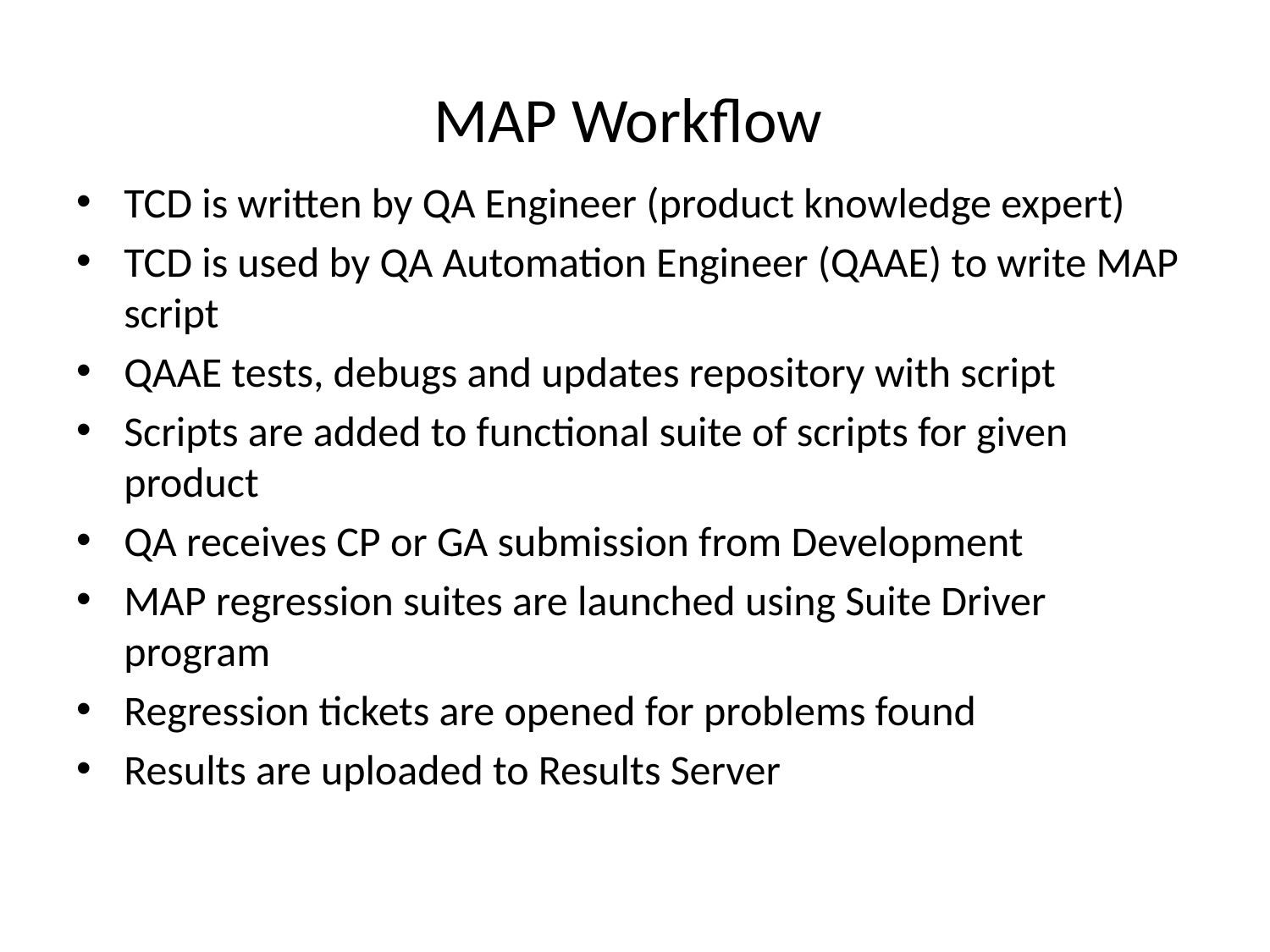

# MAP Workflow
TCD is written by QA Engineer (product knowledge expert)
TCD is used by QA Automation Engineer (QAAE) to write MAP script
QAAE tests, debugs and updates repository with script
Scripts are added to functional suite of scripts for given product
QA receives CP or GA submission from Development
MAP regression suites are launched using Suite Driver program
Regression tickets are opened for problems found
Results are uploaded to Results Server